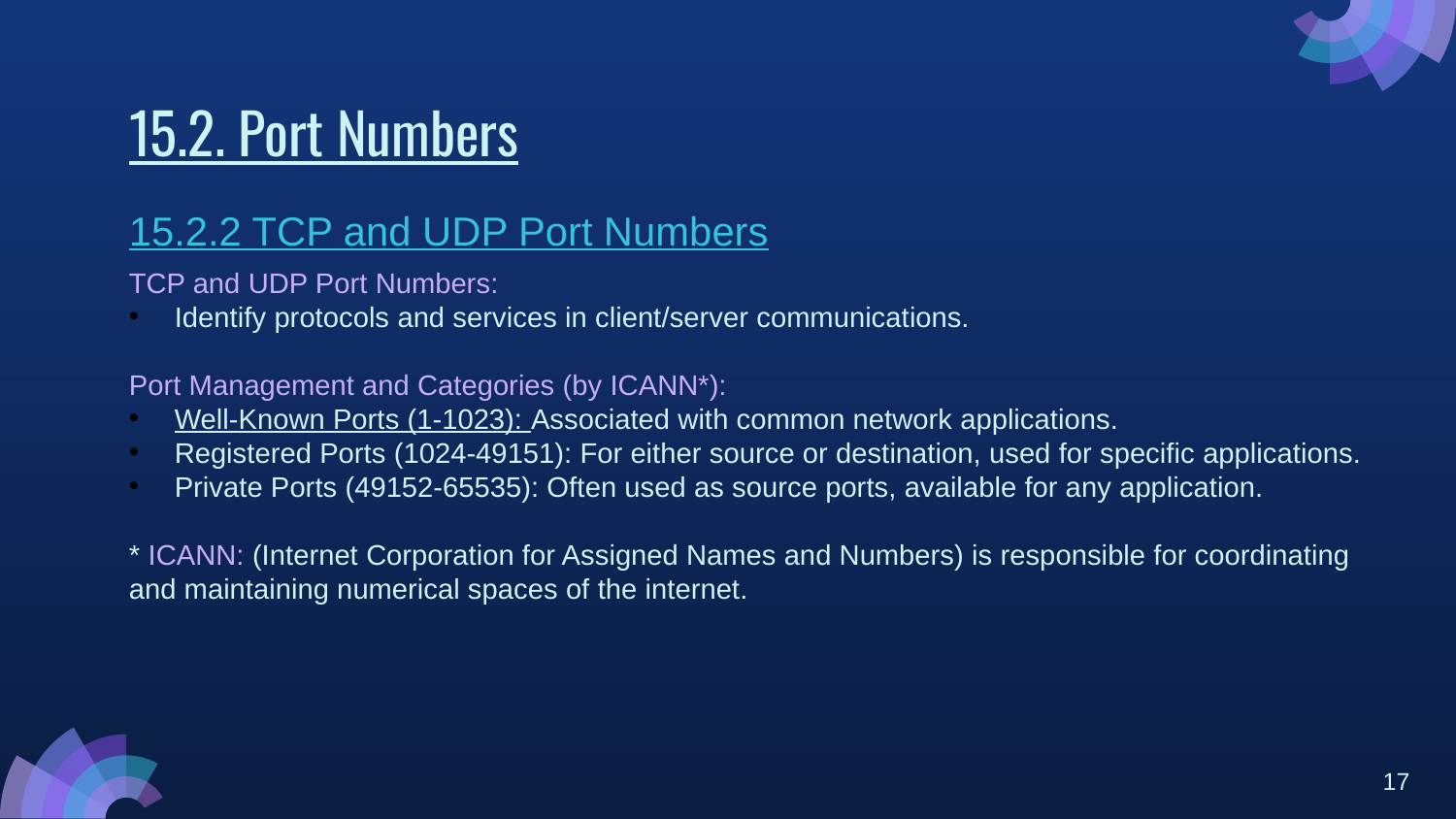

# 15.2. Port Numbers
15.2.2 TCP and UDP Port Numbers
TCP and UDP Port Numbers:
Identify protocols and services in client/server communications.

Port Management and Categories (by ICANN*):
Well-Known Ports (1-1023): Associated with common network applications.
Registered Ports (1024-49151): For either source or destination, used for specific applications.
Private Ports (49152-65535): Often used as source ports, available for any application.

* ICANN: (Internet Corporation for Assigned Names and Numbers) is responsible for coordinating and maintaining numerical spaces of the internet.
17